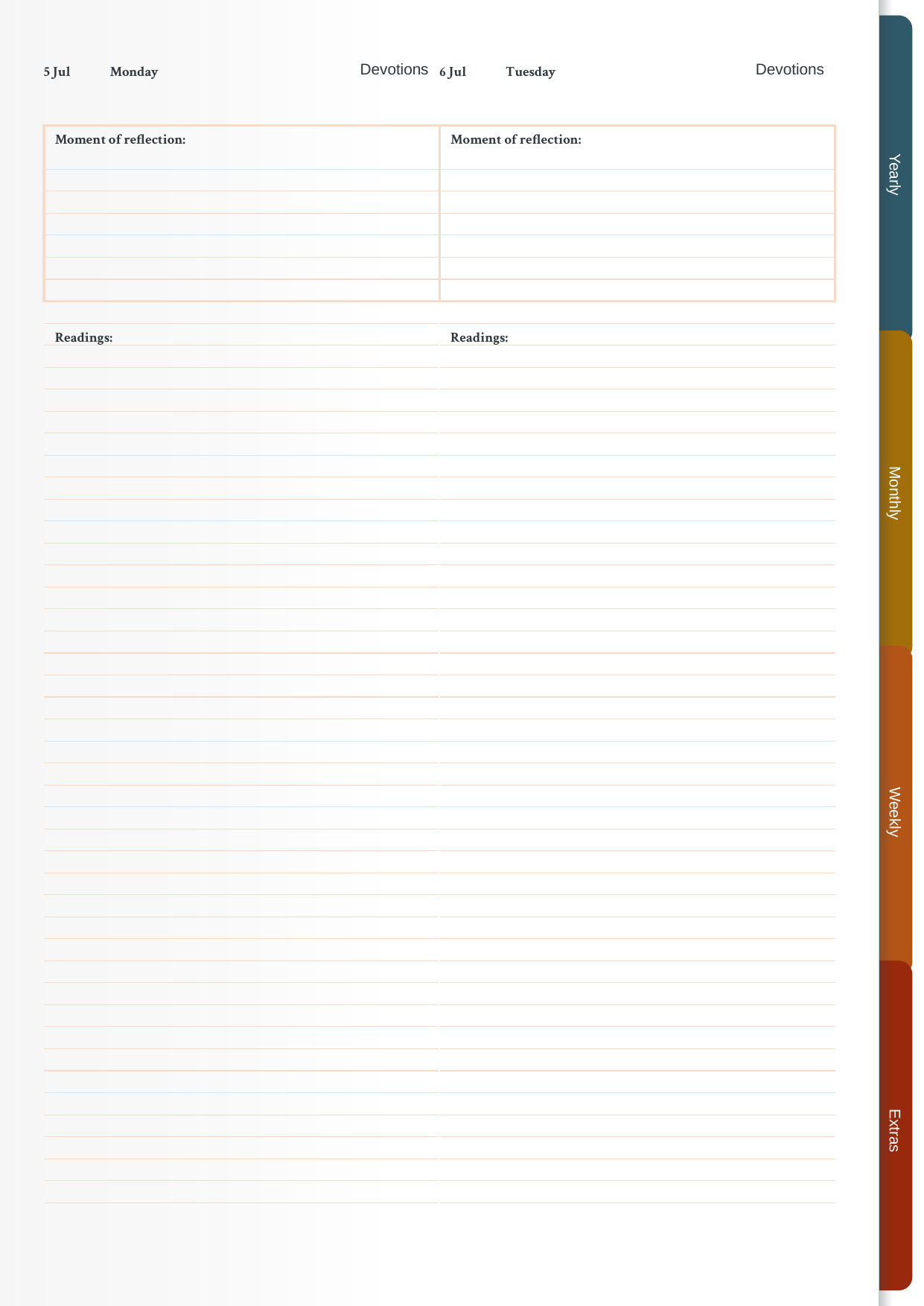

# 5July - 6July
Yearly
5 Jul
Monday
Devotions
6 Jul
Tuesday
Devotions
Monthly
Weekly
Extras